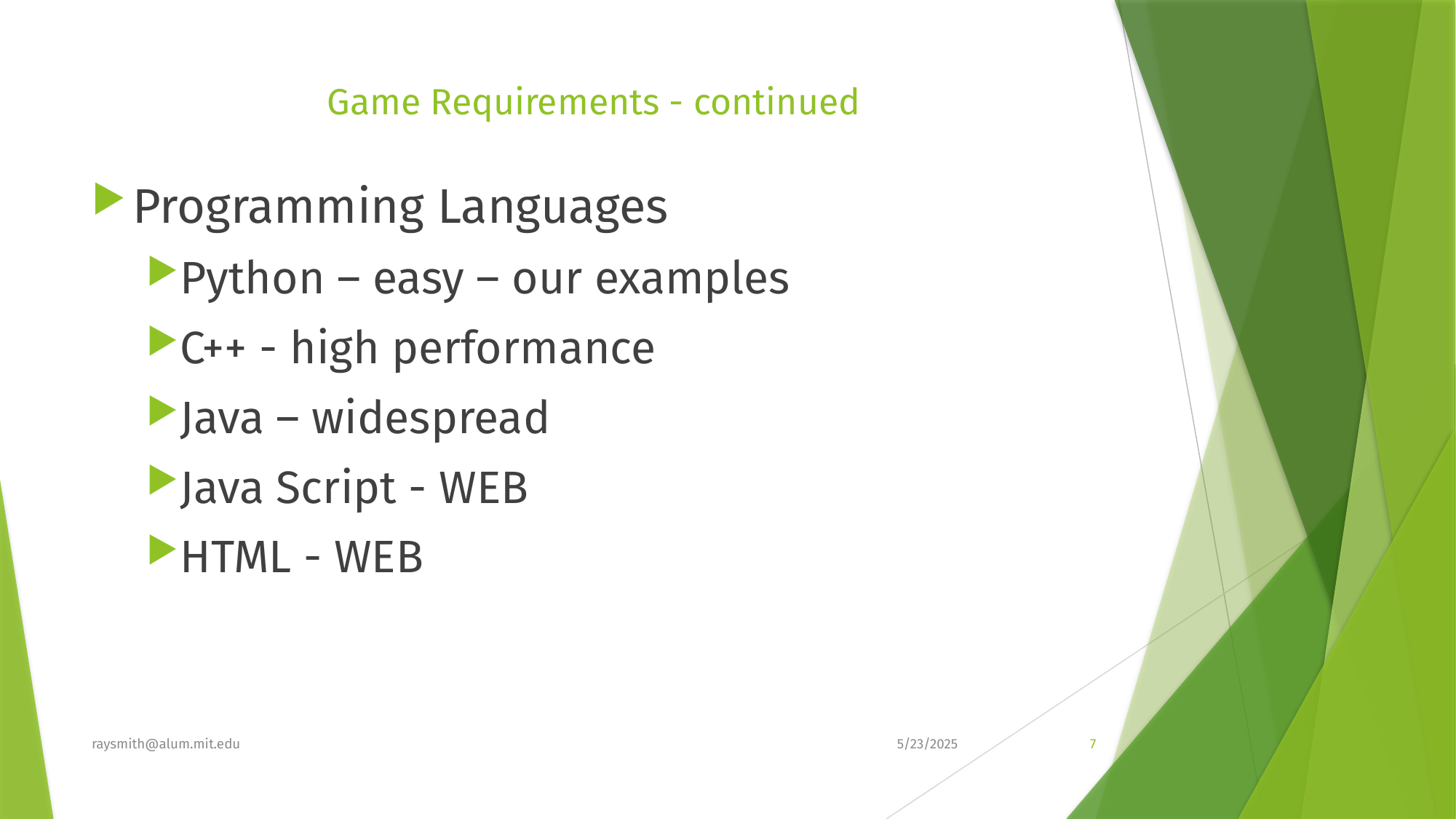

# Game Requirements - continued
Programming Languages
Python – easy – our examples
C++ - high performance
Java – widespread
Java Script - WEB
HTML - WEB
raysmith@alum.mit.edu
5/23/2025
7